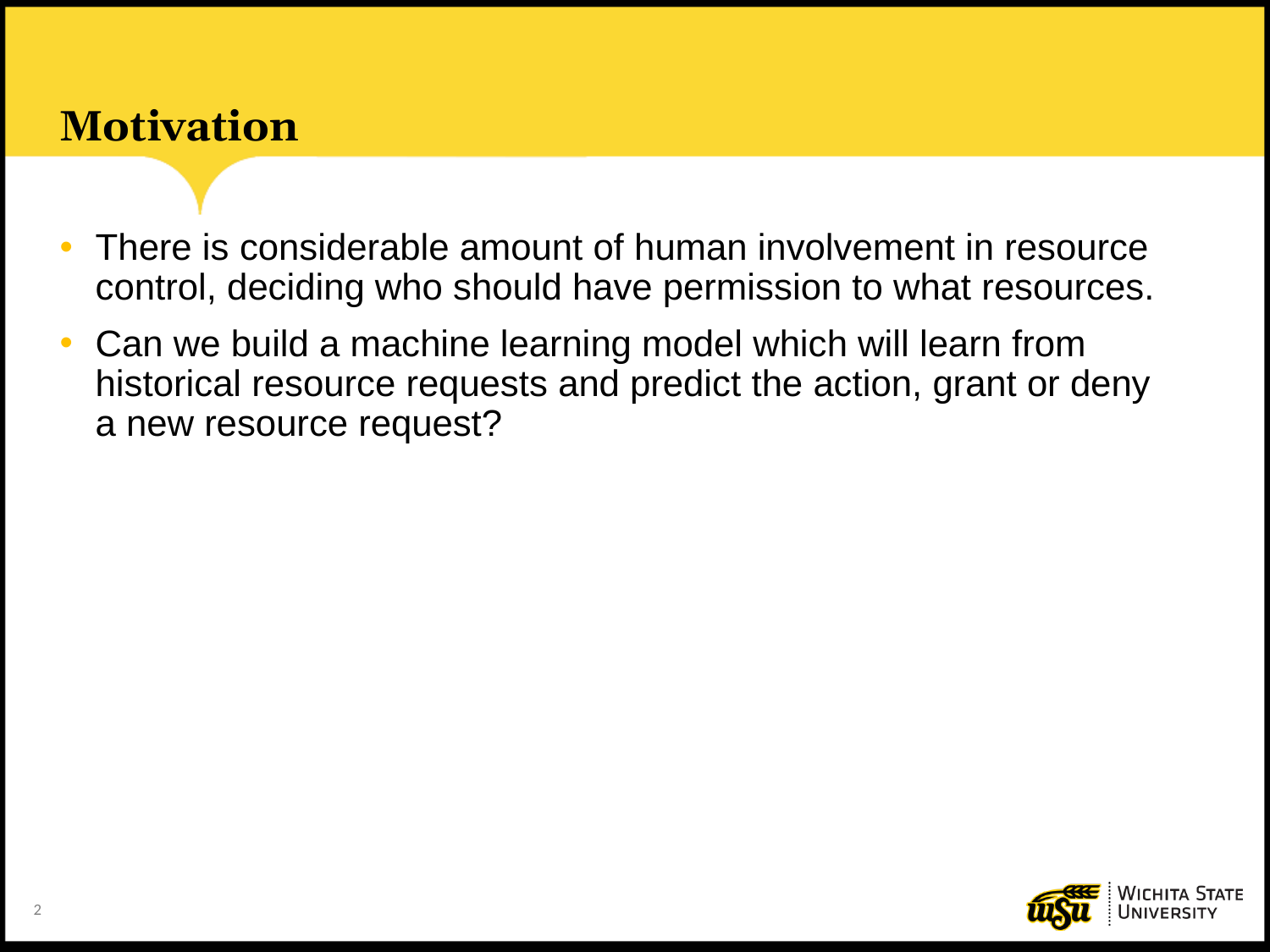

# Motivation
There is considerable amount of human involvement in resource control, deciding who should have permission to what resources.
Can we build a machine learning model which will learn from historical resource requests and predict the action, grant or deny a new resource request?